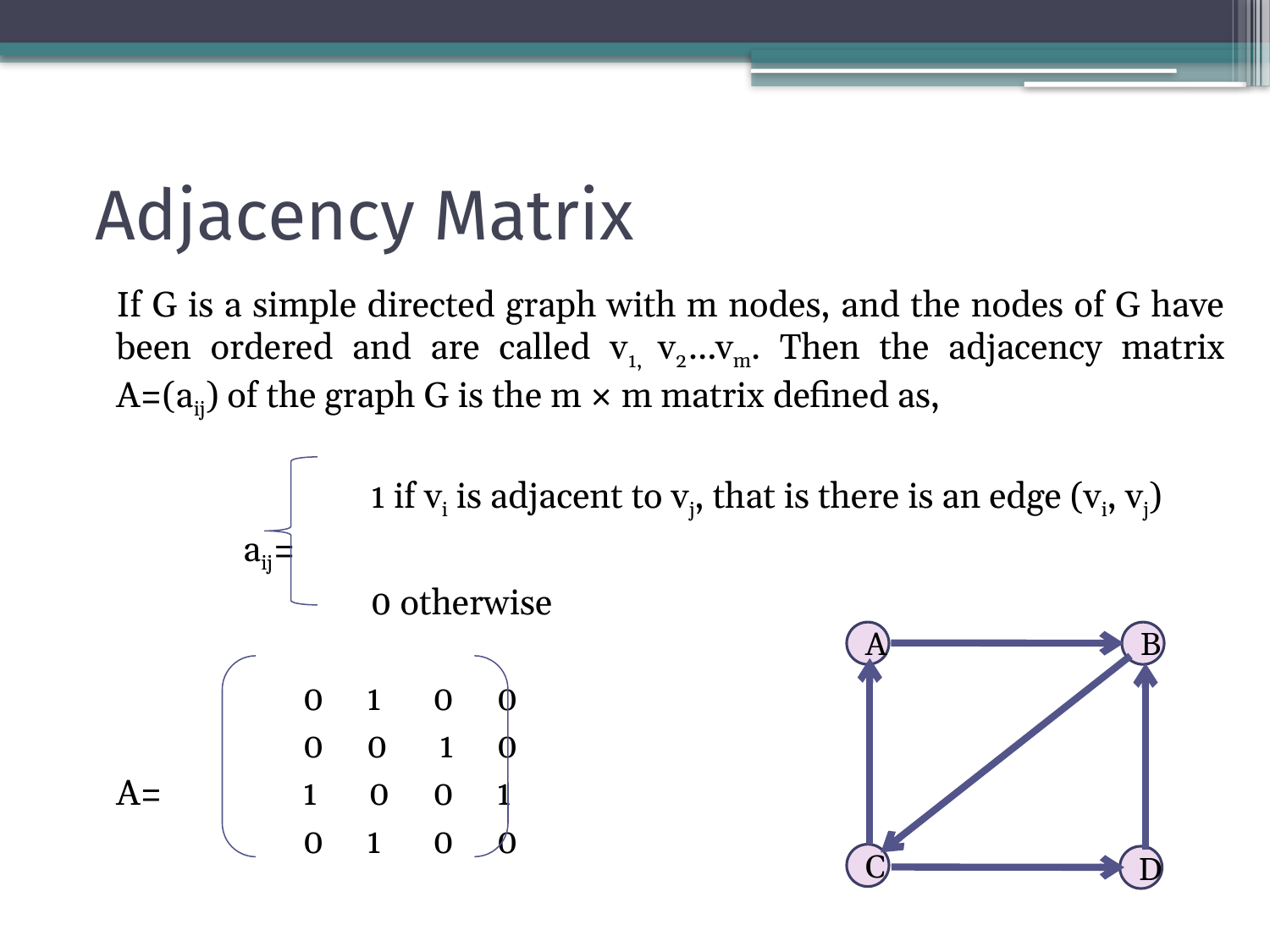

# Adjacency Matrix
	If G is a simple directed graph with m nodes, and the nodes of G have been ordered and are called v1, v2…vm. Then the adjacency matrix A=(aij) of the graph G is the m × m matrix defined as,

			1 if vi is adjacent to vj, that is there is an edge (vi, vj)
	 	aij=
			0 otherwise

		       0     1      0     0
		       0     0      1     0
	A=	       1      0     0     1
		       0     1      0     0

A
B

C
D